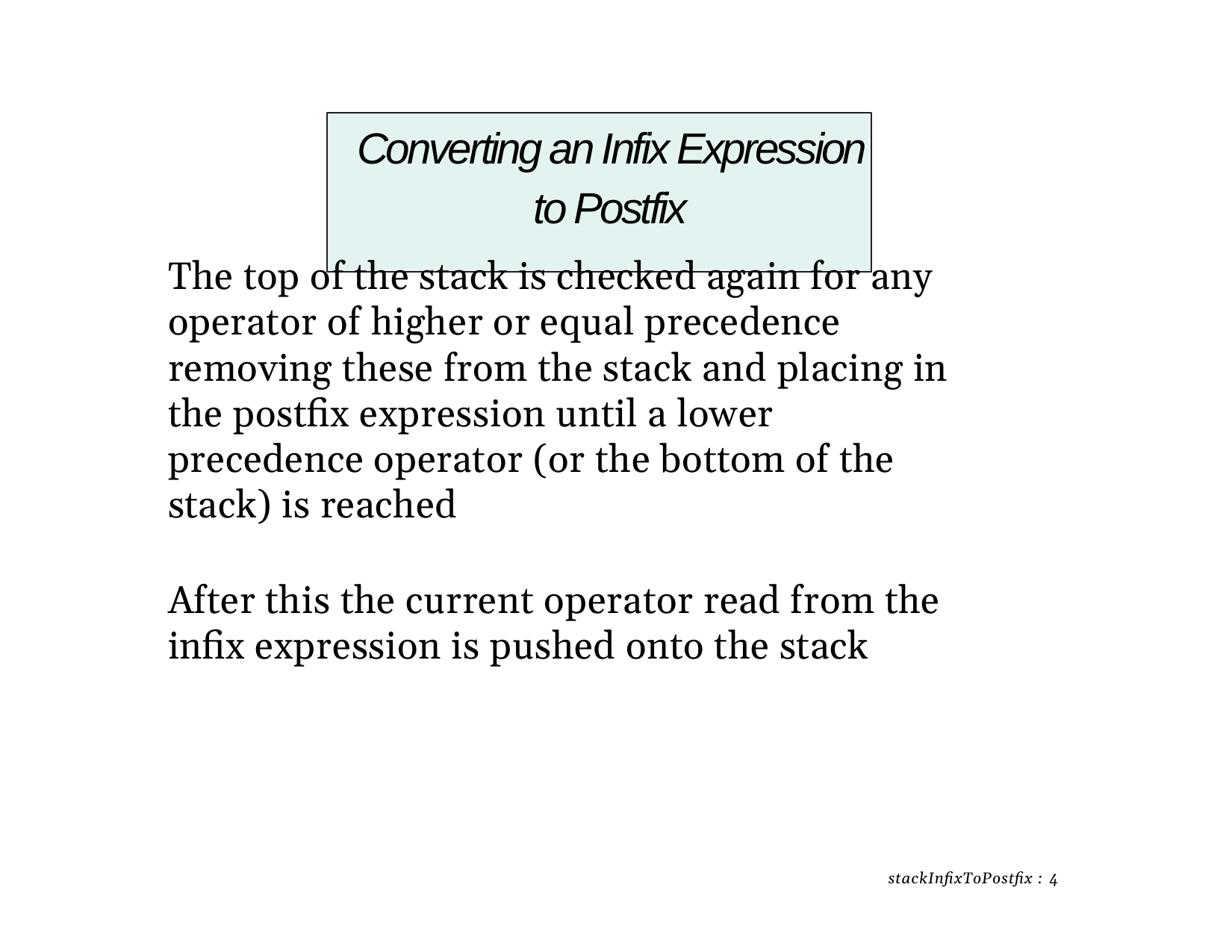

# Converting an Infix Expression to Postfix
The top of the stack is checked again for any operator of higher or equal precedence removing these from the stack and placing in the postfix expression until a lower precedence operator (or the bottom of the stack) is reached

After this the current operator read from the infix expression is pushed onto the stack
stackInfixToPostfix : 4